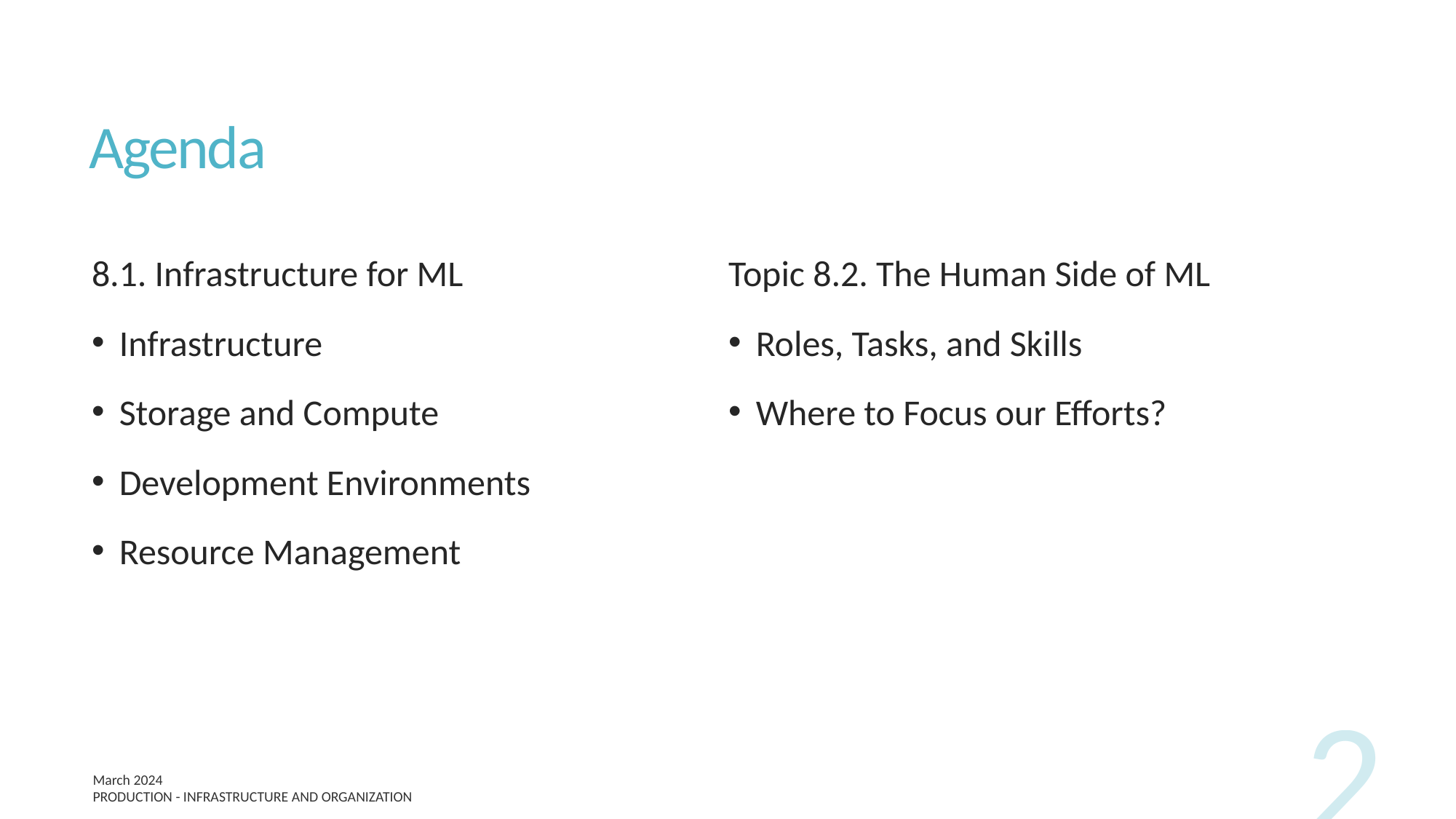

# Agenda
8.1. Infrastructure for ML
Infrastructure
Storage and Compute
Development Environments
Resource Management
Topic 8.2. The Human Side of ML
Roles, Tasks, and Skills
Where to Focus our Efforts?
2
March 2024
Production - Infrastructure and Organization